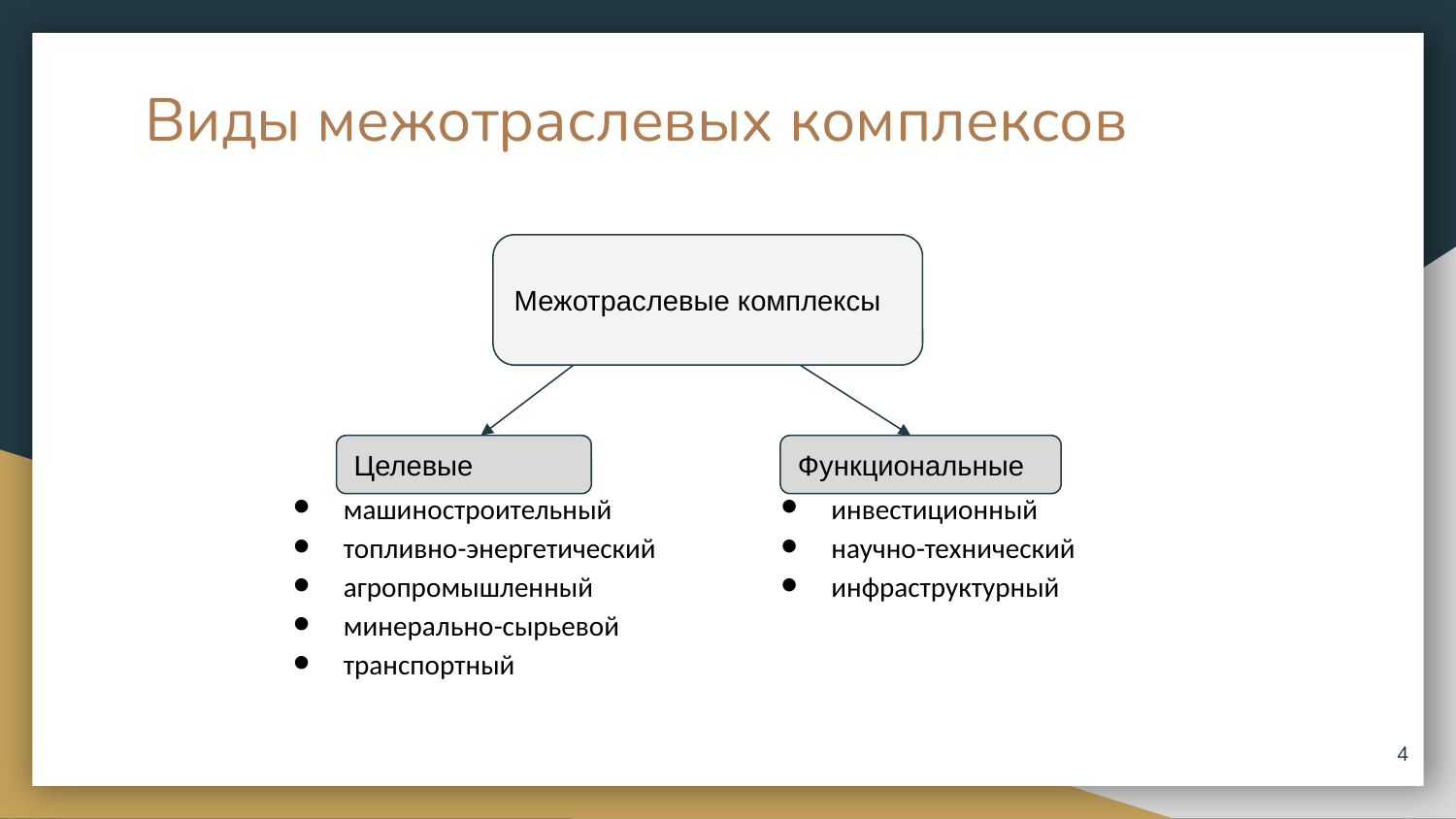

# Виды межотраслевых комплексов
Межотраслевые комплексы
Целевые
Функциональные
машиностроительный
топливно-энергетический
агропромышленный
минерально-сырьевой
транспортный

инвестиционный
научно-технический
инфраструктурный
4